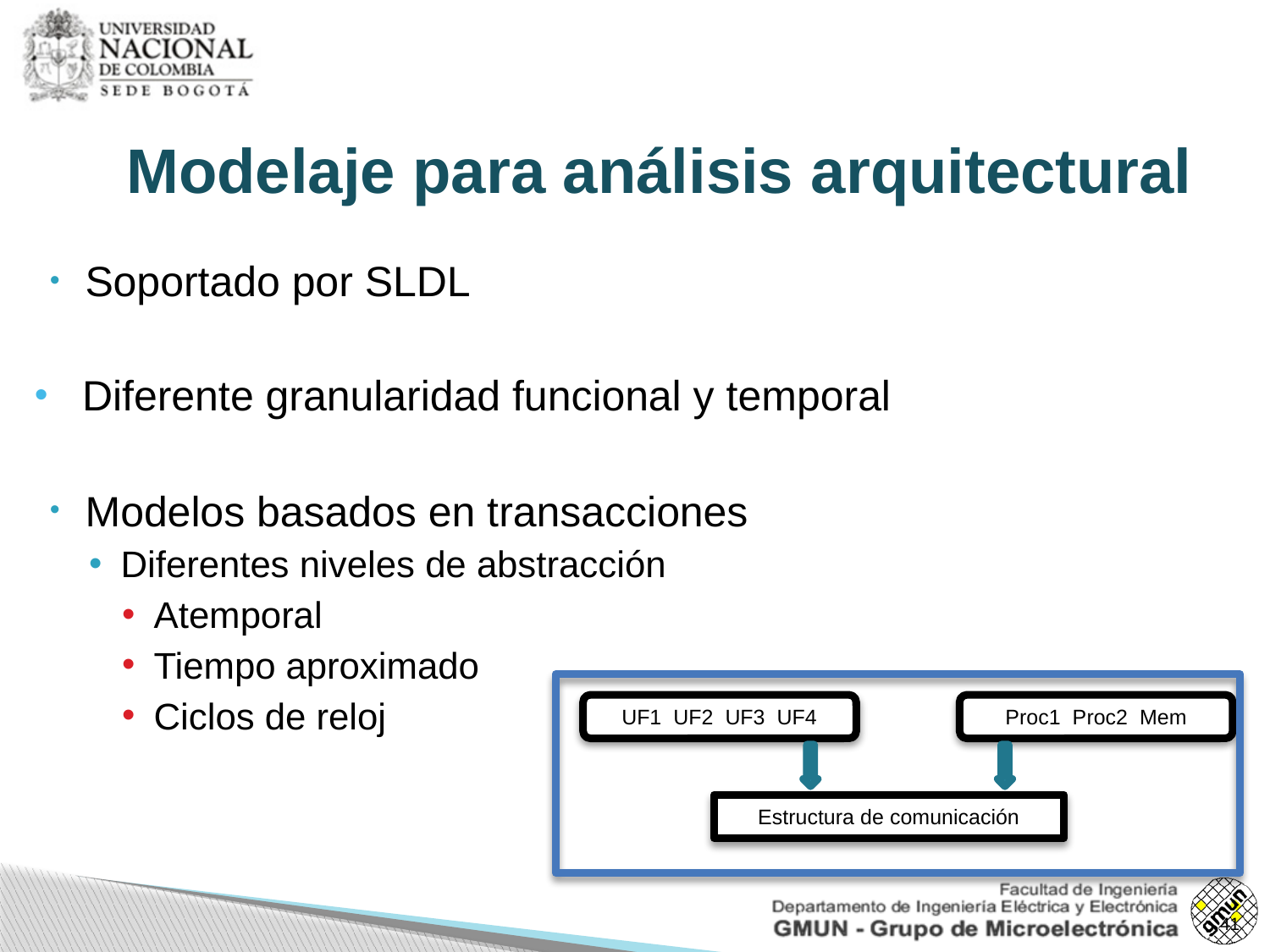

# Modelaje para análisis arquitectural
Soportado por SLDL

Diferente granularidad funcional y temporal

Modelos basados en transacciones
Diferentes niveles de abstracción
Atemporal
Tiempo aproximado
Ciclos de reloj

UF1  UF2  UF3  UF4
Proc1  Proc2  Mem

Estructura de comunicación
41